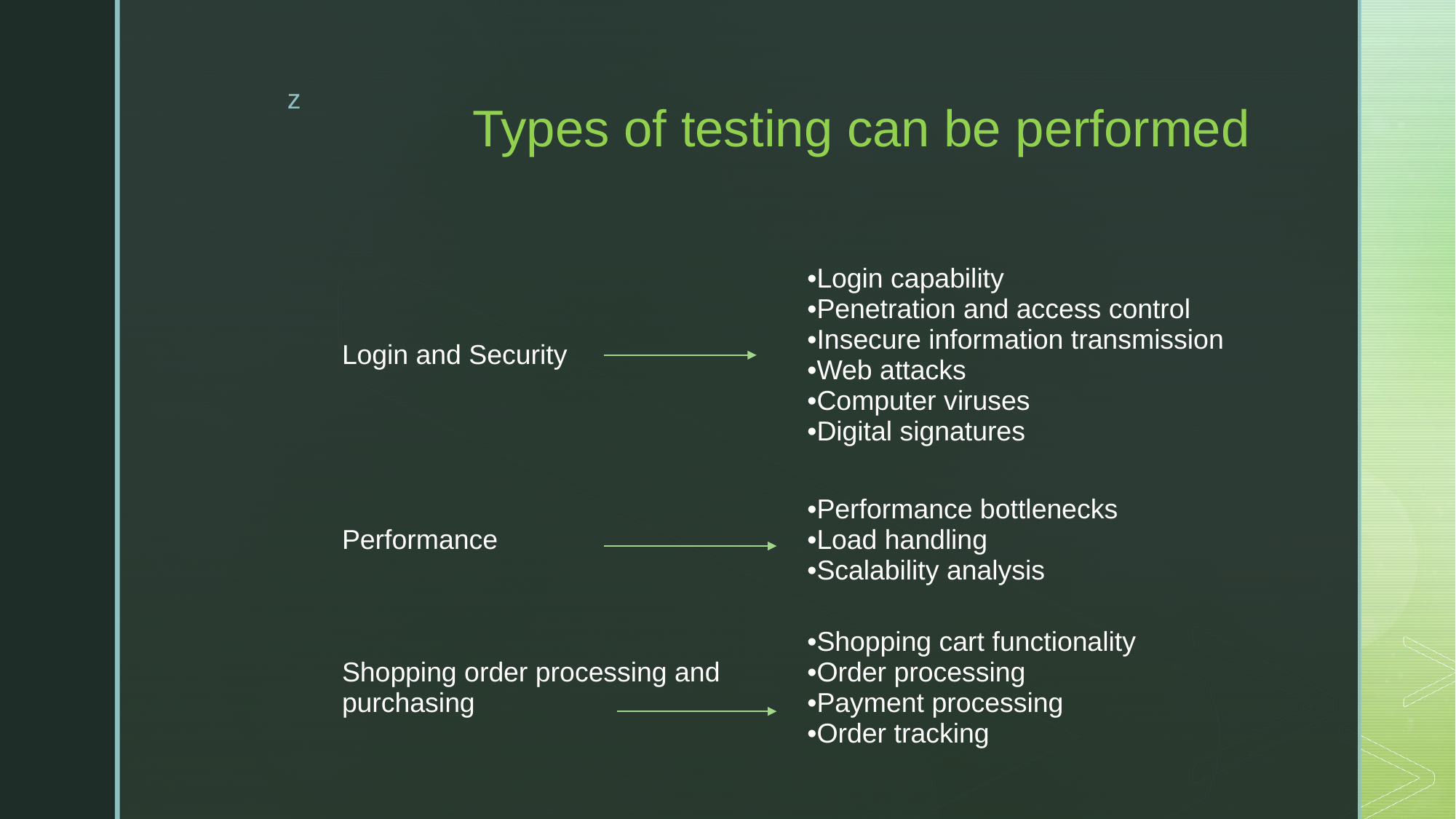

# Types of testing can be performed
| Login and Security | Login capability Penetration and access control Insecure information transmission Web attacks Computer viruses Digital signatures |
| --- | --- |
| Performance | Performance bottlenecks Load handling Scalability analysis |
| --- | --- |
| Shopping order processing and purchasing | Shopping cart functionality Order processing Payment processing Order tracking |
| --- | --- |